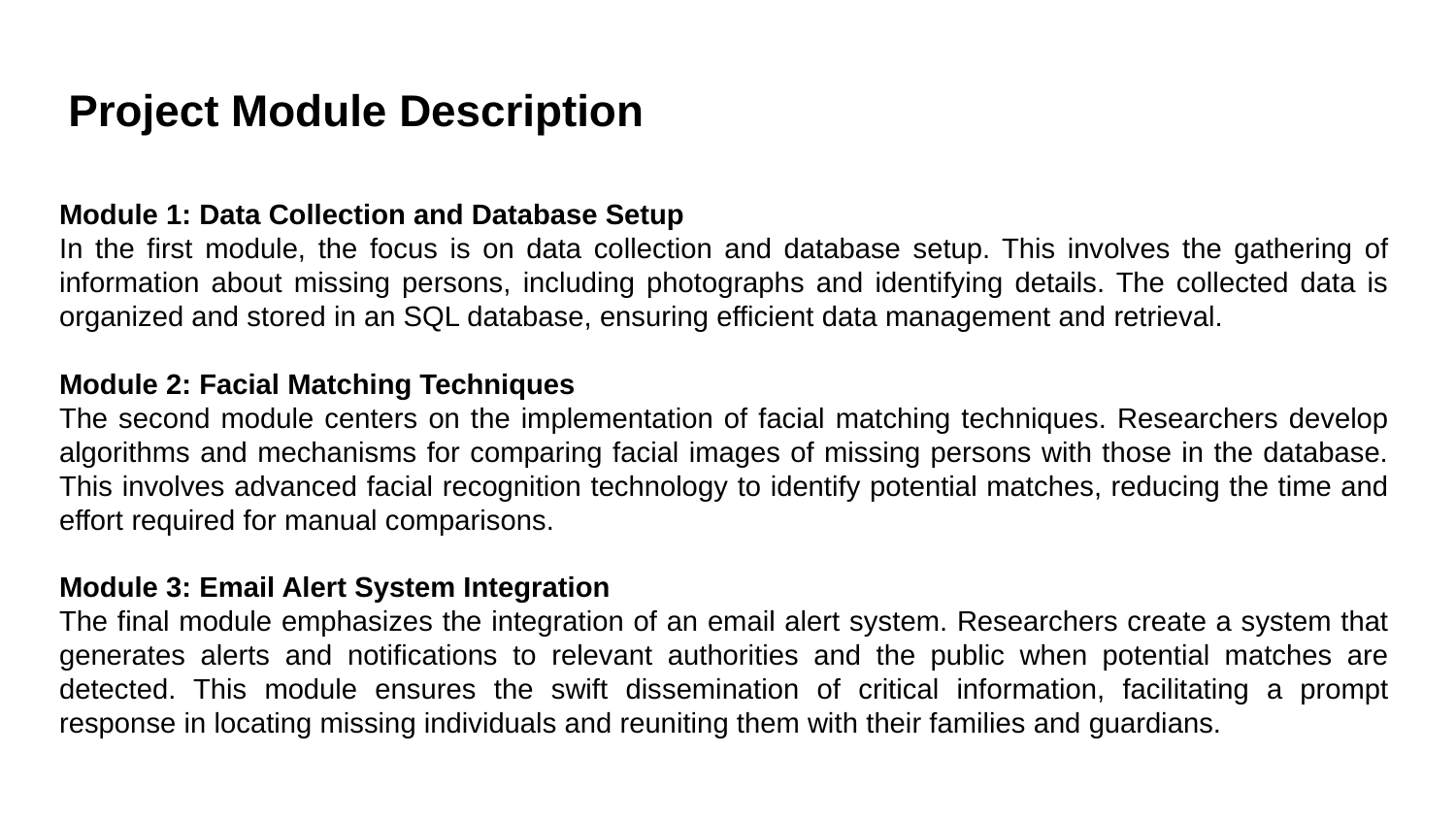

Project Module Description
Module 1: Data Collection and Database Setup
In the first module, the focus is on data collection and database setup. This involves the gathering of information about missing persons, including photographs and identifying details. The collected data is organized and stored in an SQL database, ensuring efficient data management and retrieval.

Module 2: Facial Matching Techniques
The second module centers on the implementation of facial matching techniques. Researchers develop algorithms and mechanisms for comparing facial images of missing persons with those in the database. This involves advanced facial recognition technology to identify potential matches, reducing the time and effort required for manual comparisons.

Module 3: Email Alert System Integration
The final module emphasizes the integration of an email alert system. Researchers create a system that generates alerts and notifications to relevant authorities and the public when potential matches are detected. This module ensures the swift dissemination of critical information, facilitating a prompt response in locating missing individuals and reuniting them with their families and guardians.